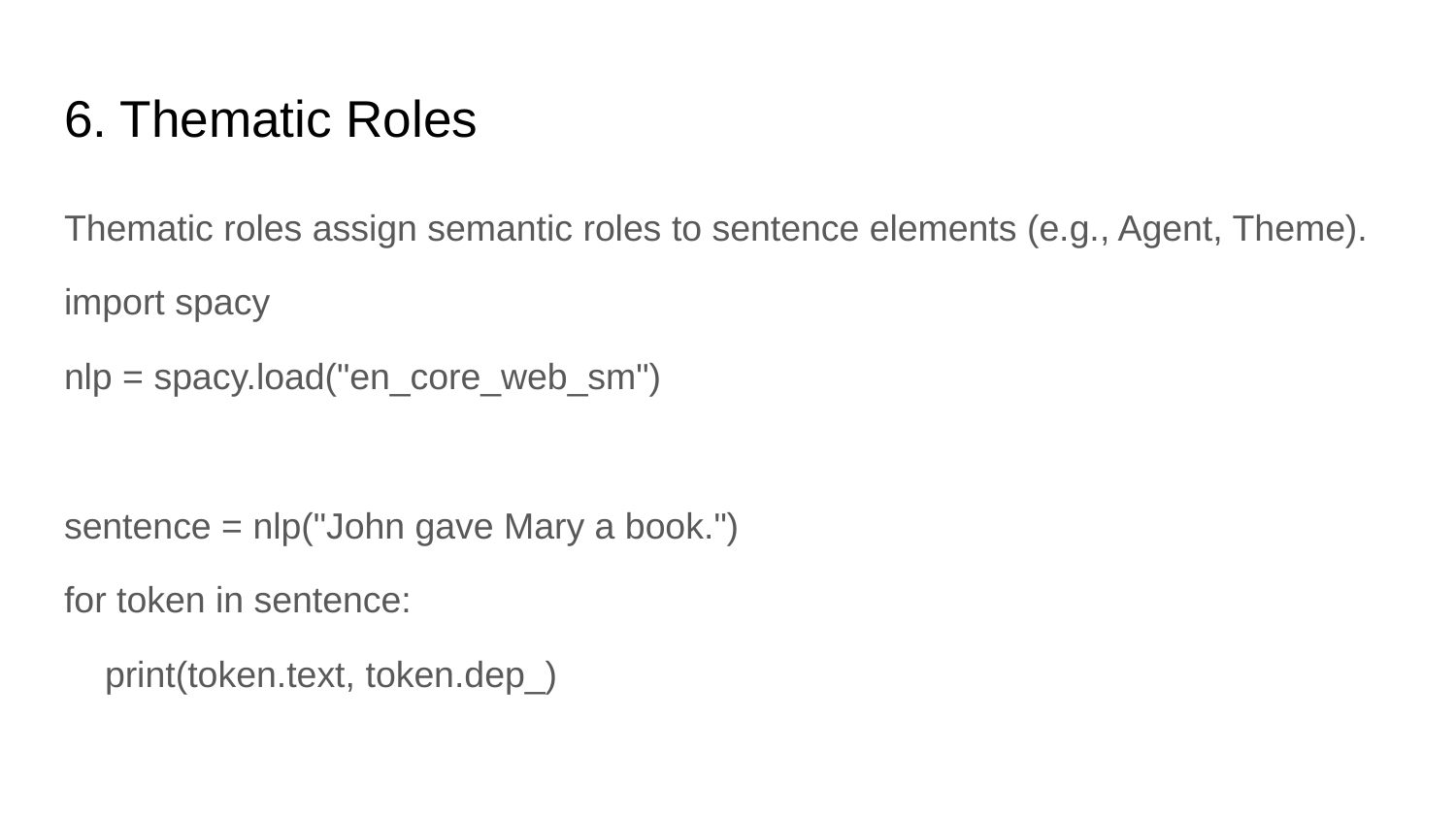

# 6. Thematic Roles
Thematic roles assign semantic roles to sentence elements (e.g., Agent, Theme).
import spacy
nlp = spacy.load("en_core_web_sm")

sentence = nlp("John gave Mary a book.")
for token in sentence:
    print(token.text, token.dep_)